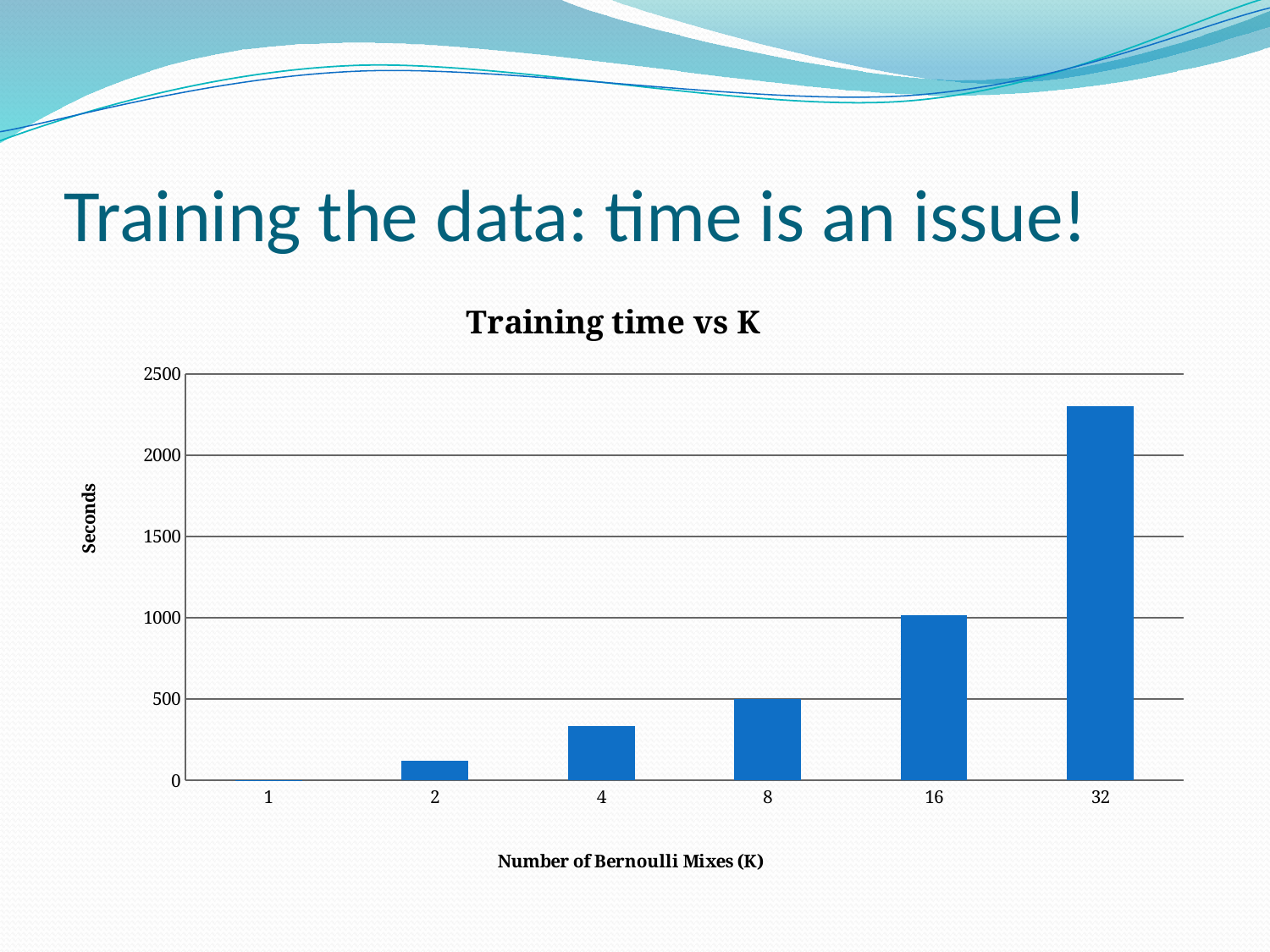

# Training the data: time is an issue!

### Chart: Training time vs K

| Category |  |
|---|---|
| 1 | 2.899785 |
| 2 | 122.88119999999999 |
| 4 | 334.66410300000007 |
| 8 | 501.58595799999995 |
| 16 | 1014.537918 |
| 32 | 2304.5416609999997 |